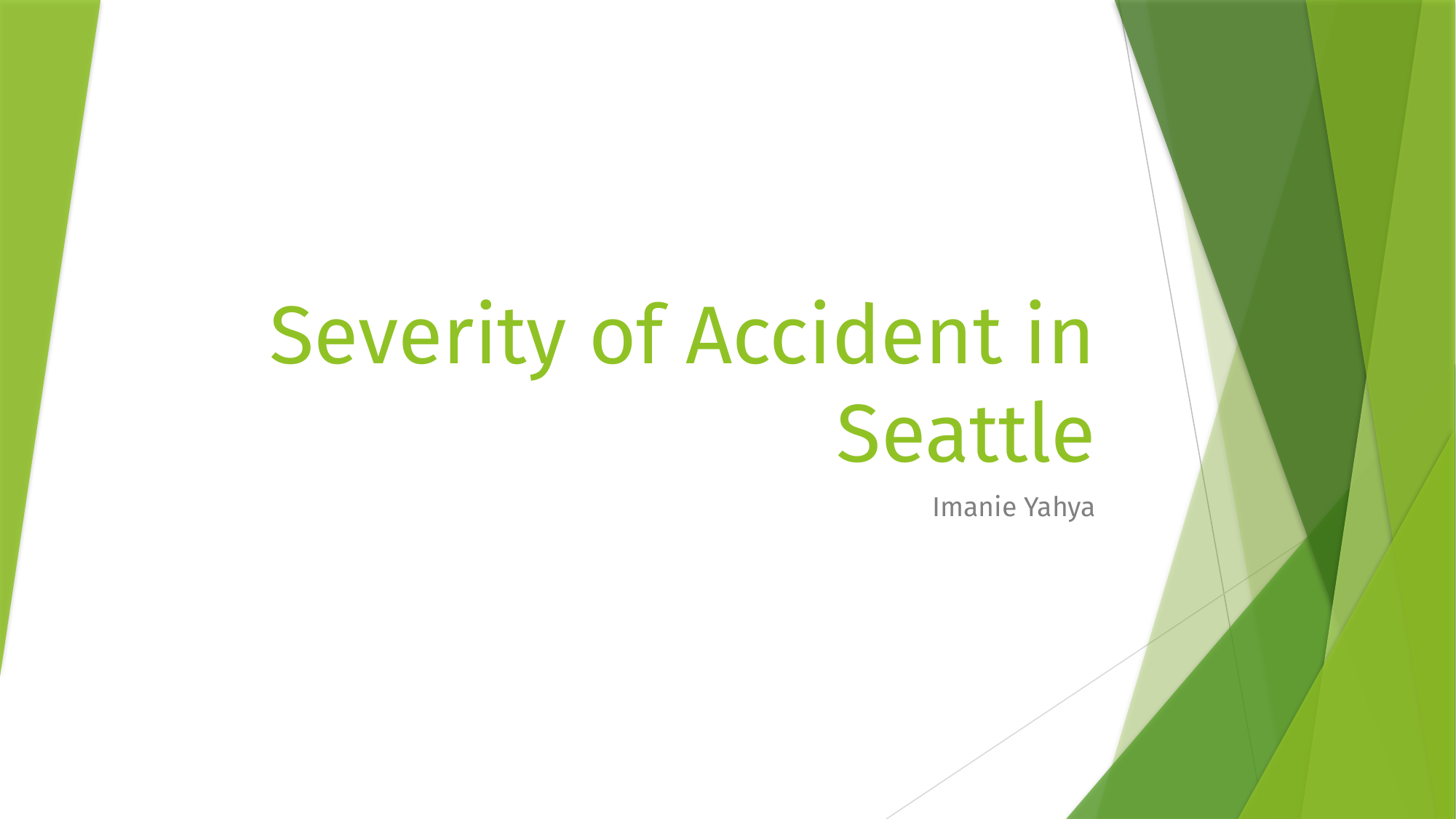

# Severity of Accident in Seattle
Imanie Yahya